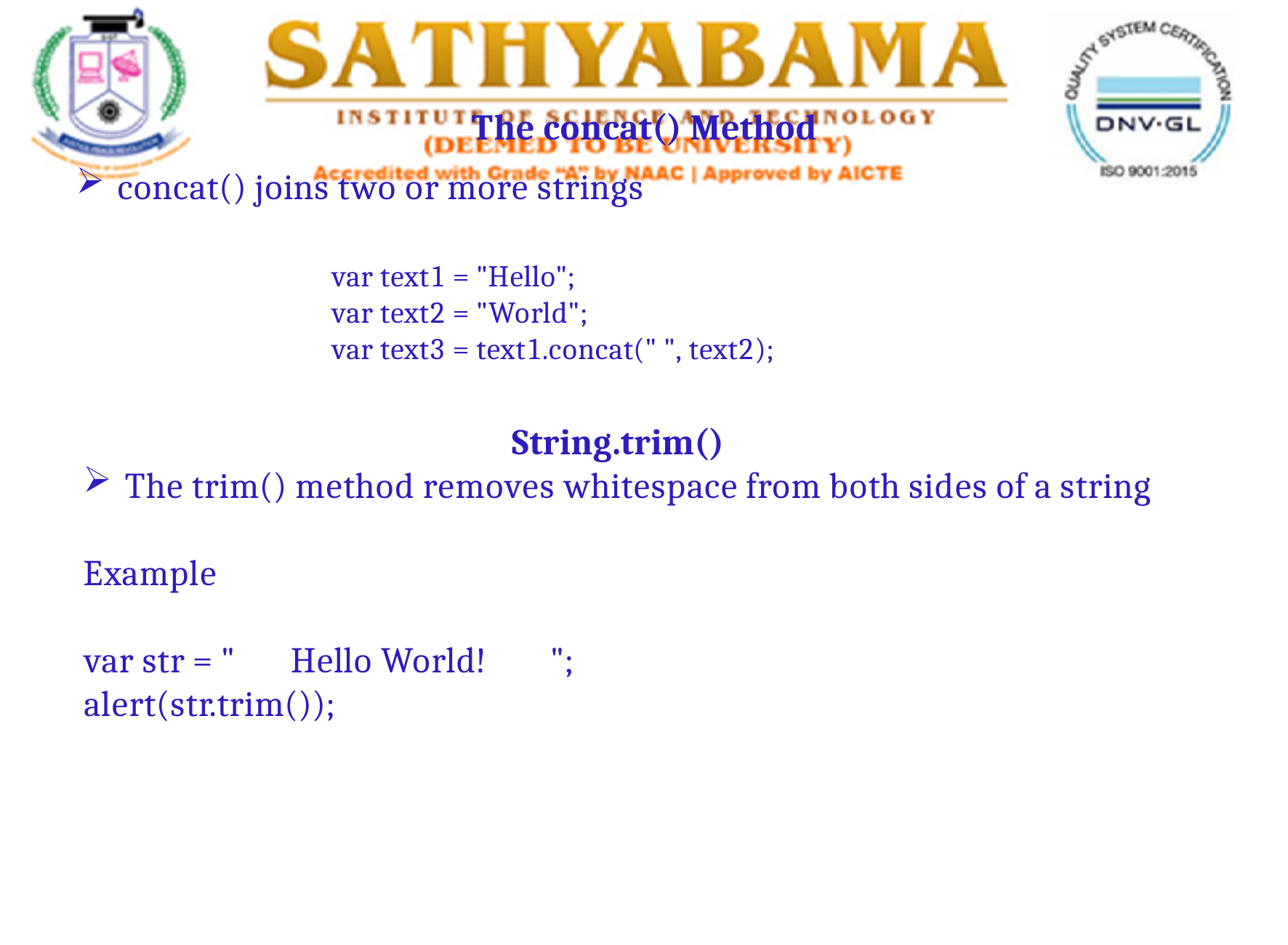

# The concat() Method
concat() joins two or more strings
var text1 = "Hello";
var text2 = "World";
var text3 = text1.concat(" ", text2);
String.trim()
The trim() method removes whitespace from both sides of a string

Example

var str = "       Hello World!        ";
alert(str.trim());